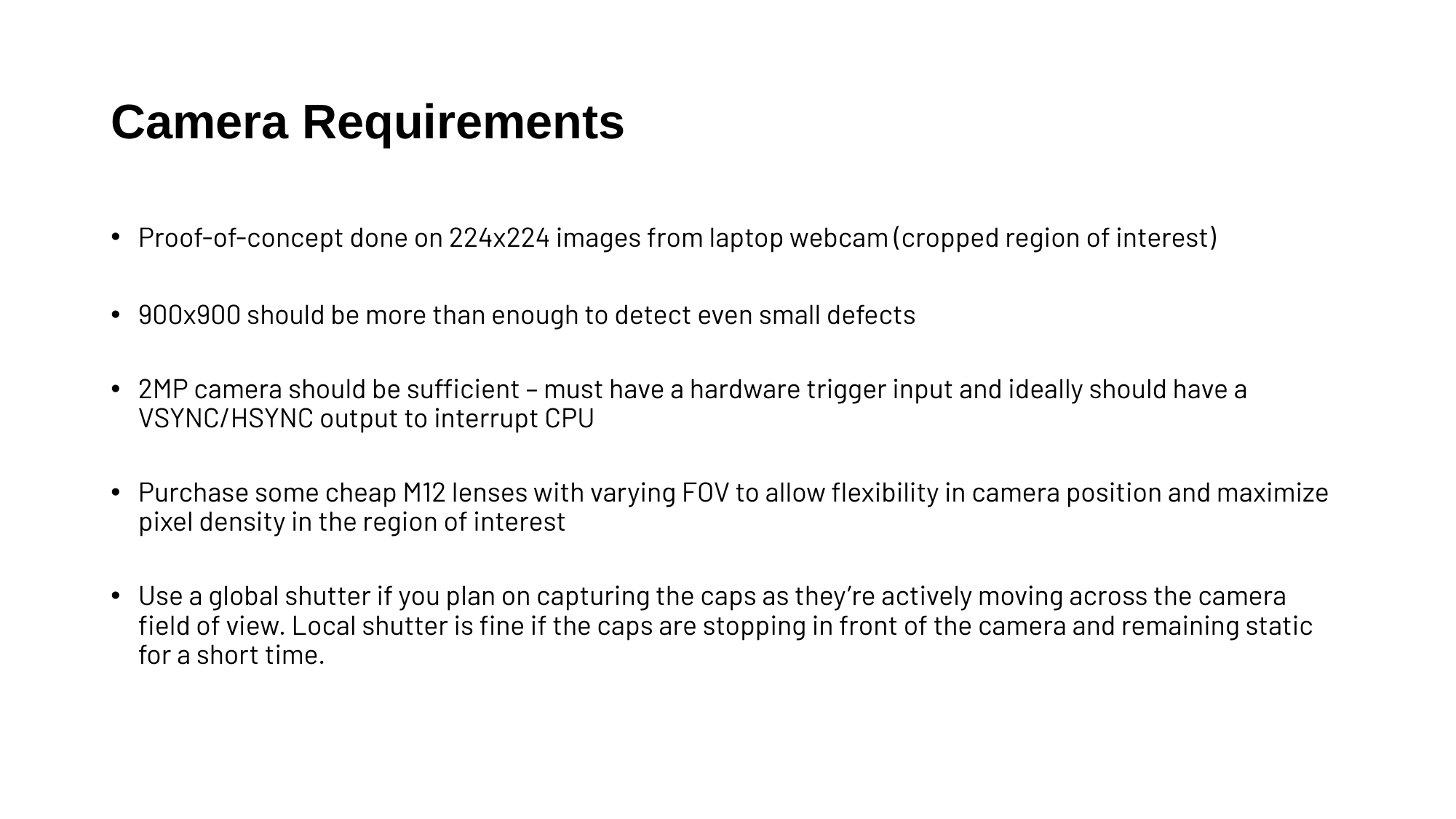

# Camera Requirements
Proof-of-concept done on 224x224 images from laptop webcam (cropped region of interest)
900x900 should be more than enough to detect even small defects
2MP camera should be sufficient – must have a hardware trigger input and ideally should have a VSYNC/HSYNC output to interrupt CPU
Purchase some cheap M12 lenses with varying FOV to allow flexibility in camera position and maximize pixel density in the region of interest
Use a global shutter if you plan on capturing the caps as they’re actively moving across the camera field of view. Local shutter is fine if the caps are stopping in front of the camera and remaining static for a short time.